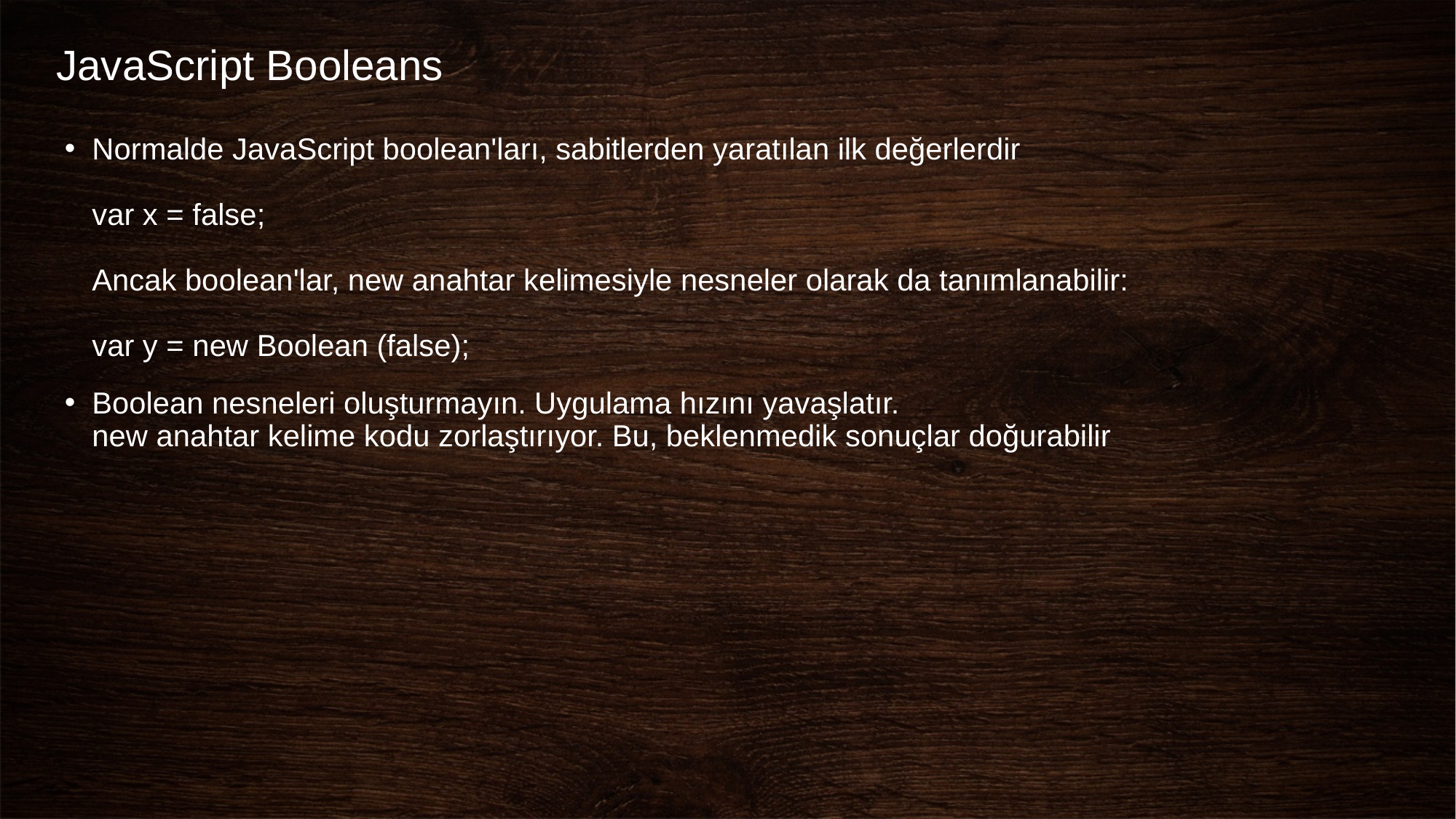

# JavaScript Booleans
Normalde JavaScript boolean'ları, sabitlerden yaratılan ilk değerlerdir
var x = false;
Ancak boolean'lar, new anahtar kelimesiyle nesneler olarak da tanımlanabilir:
var y = new Boolean (false);
Boolean nesneleri oluşturmayın. Uygulama hızını yavaşlatır.
new anahtar kelime kodu zorlaştırıyor. Bu, beklenmedik sonuçlar doğurabilir